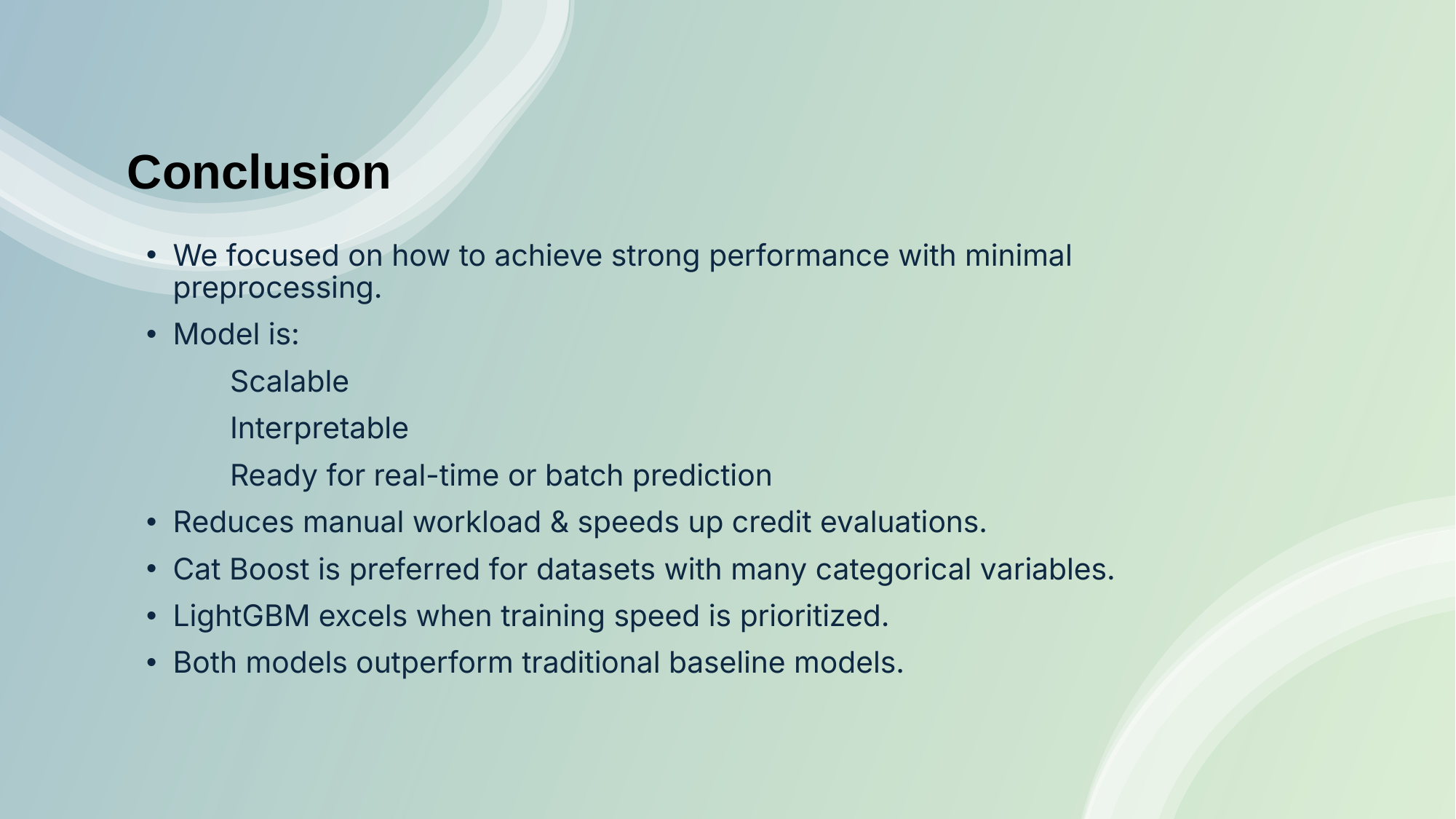

# Conclusion
We focused on how to achieve strong performance with minimal preprocessing.
Model is:
          Scalable
          Interpretable
          Ready for real-time or batch prediction
Reduces manual workload & speeds up credit evaluations.
Cat Boost is preferred for datasets with many categorical variables.
LightGBM excels when training speed is prioritized.
Both models outperform traditional baseline models.